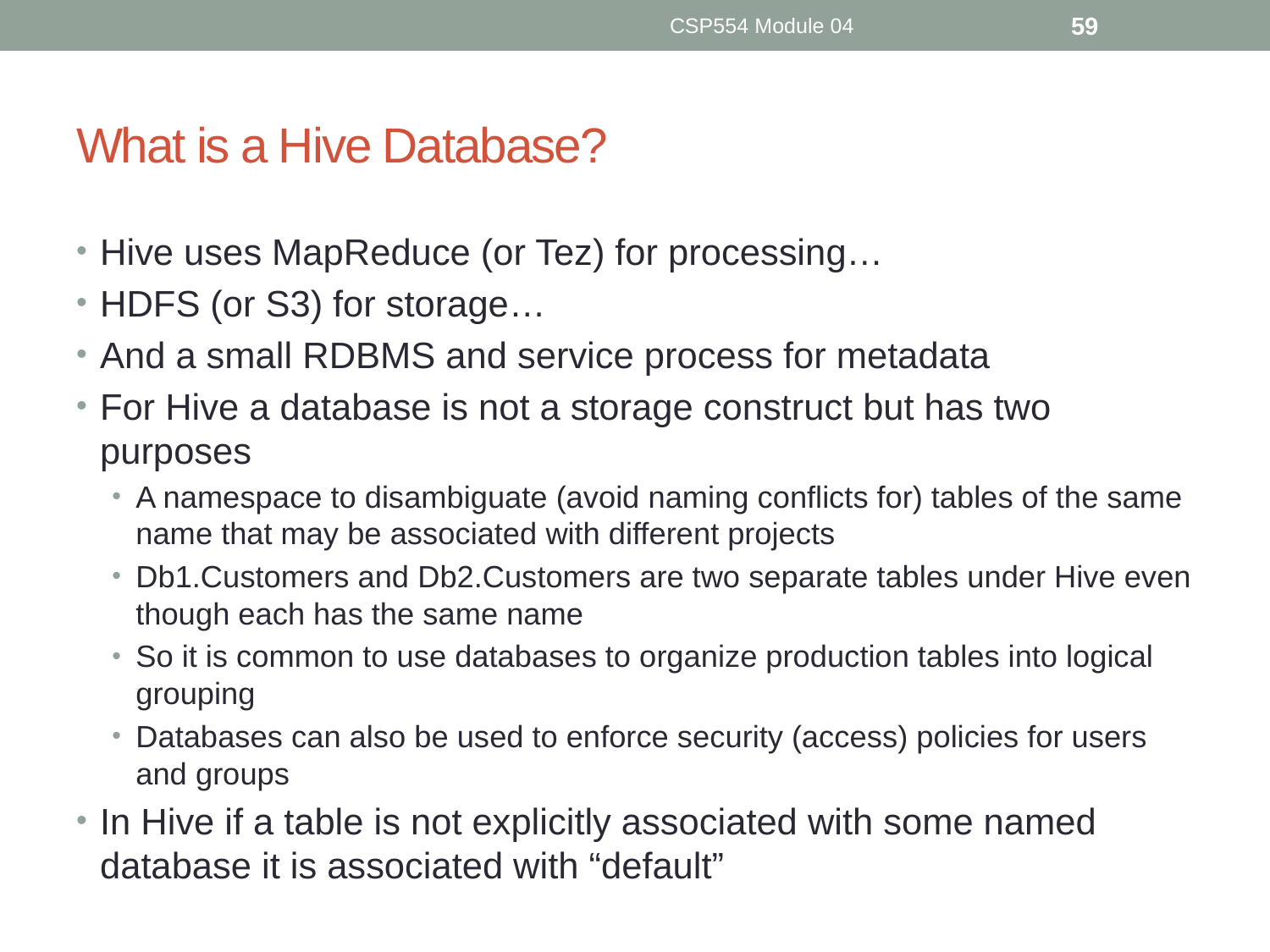

CSP554 Module 04
59
# What is a Hive Database?
Hive uses MapReduce (or Tez) for processing…
HDFS (or S3) for storage…
And a small RDBMS and service process for metadata
For Hive a database is not a storage construct but has two purposes
A namespace to disambiguate (avoid naming conflicts for) tables of the same name that may be associated with different projects
Db1.Customers and Db2.Customers are two separate tables under Hive even though each has the same name
So it is common to use databases to organize production tables into logical grouping
Databases can also be used to enforce security (access) policies for users and groups
In Hive if a table is not explicitly associated with some named database it is associated with “default”